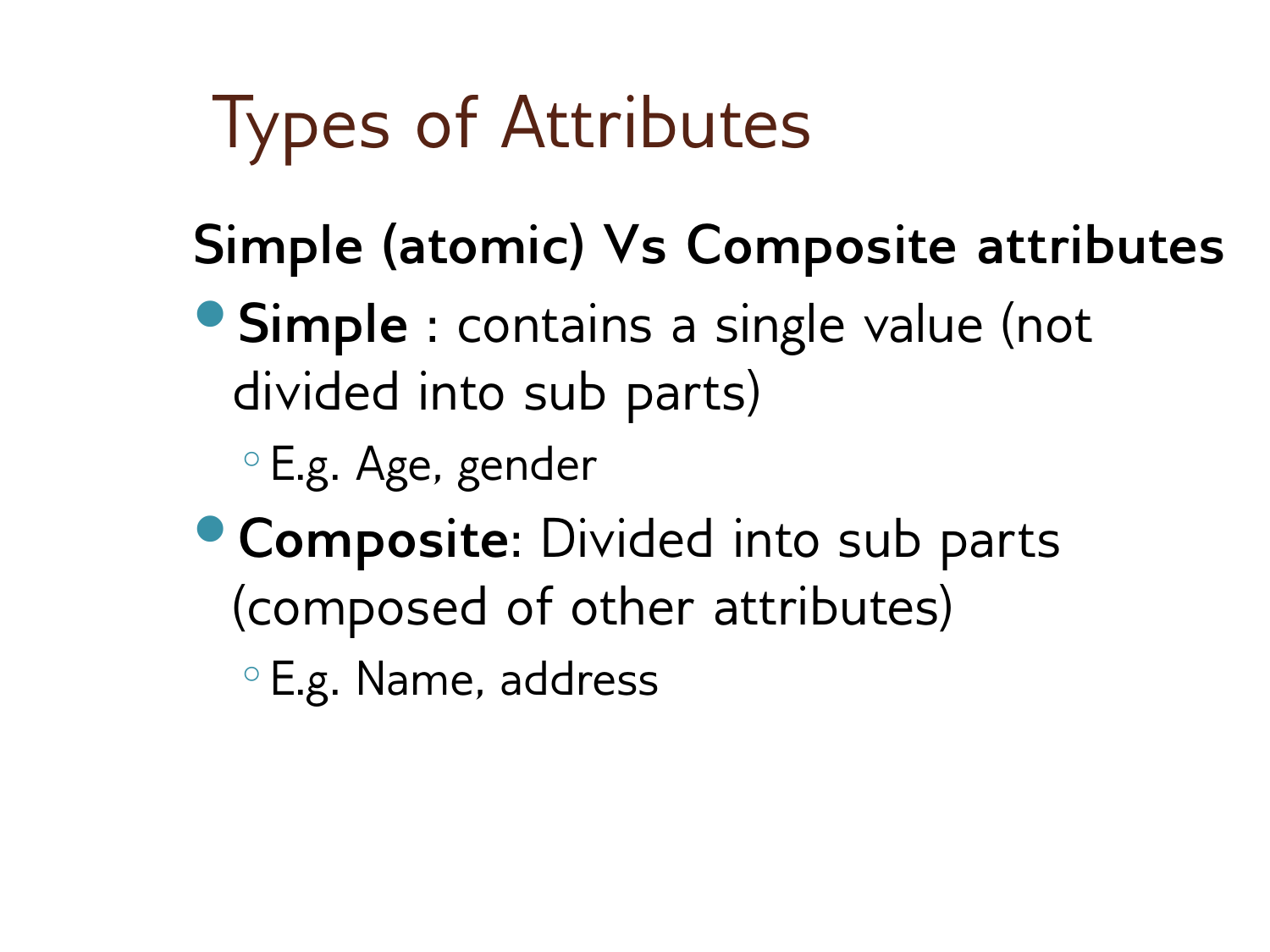

# Types of Attributes
Simple (atomic) Vs Composite attributes
Simple : contains a single value (not divided into sub parts)
E.g. Age, gender
Composite: Divided into sub parts (composed of other attributes)
E.g. Name, address